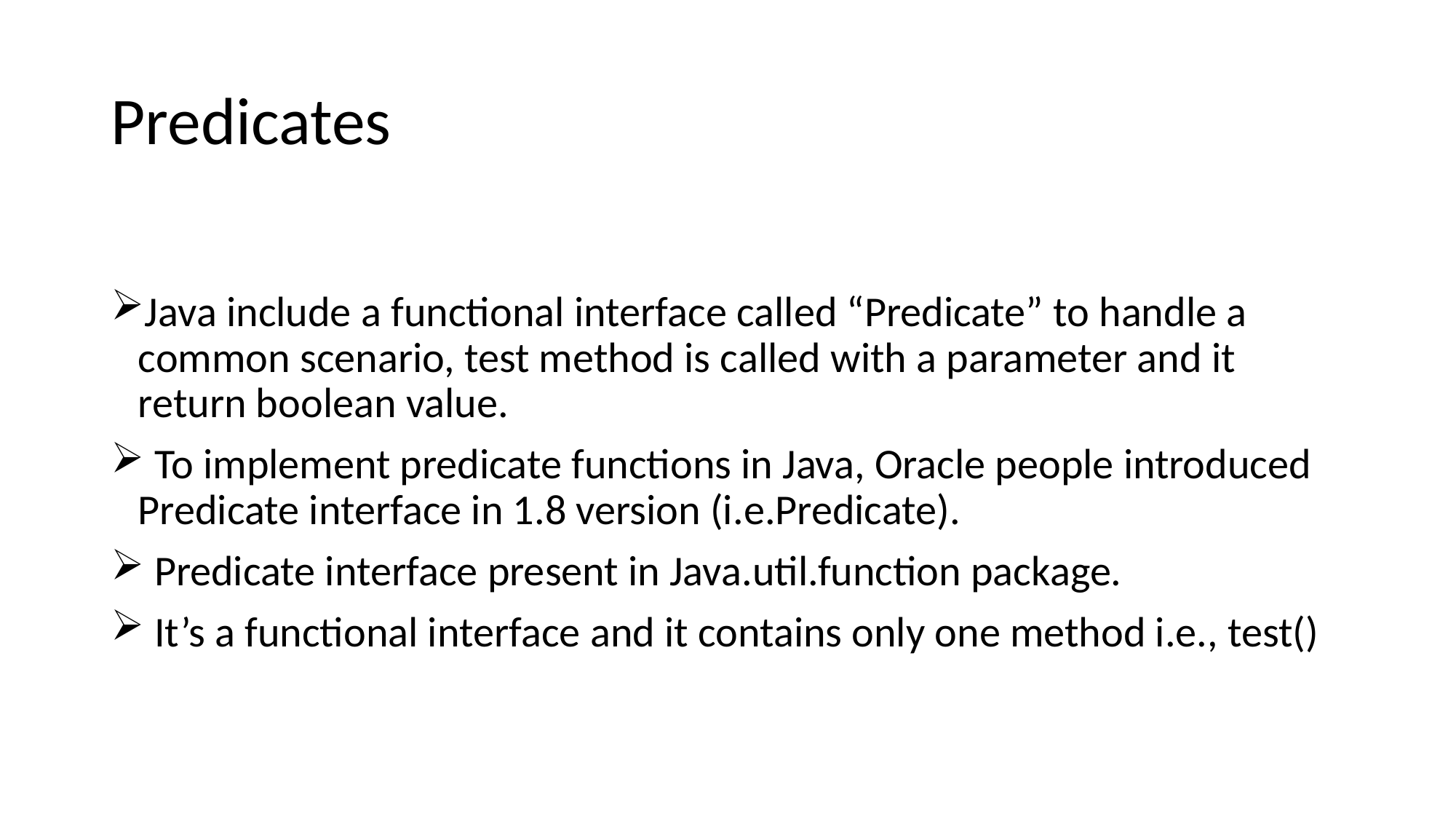

# Predicates

Java include a functional interface called “Predicate” to handle a common scenario, test method is called with a parameter and it return boolean value.
 To implement predicate functions in Java, Oracle people introduced Predicate interface in 1.8 version (i.e.Predicate).
 Predicate interface present in Java.util.function package.
 It’s a functional interface and it contains only one method i.e., test()